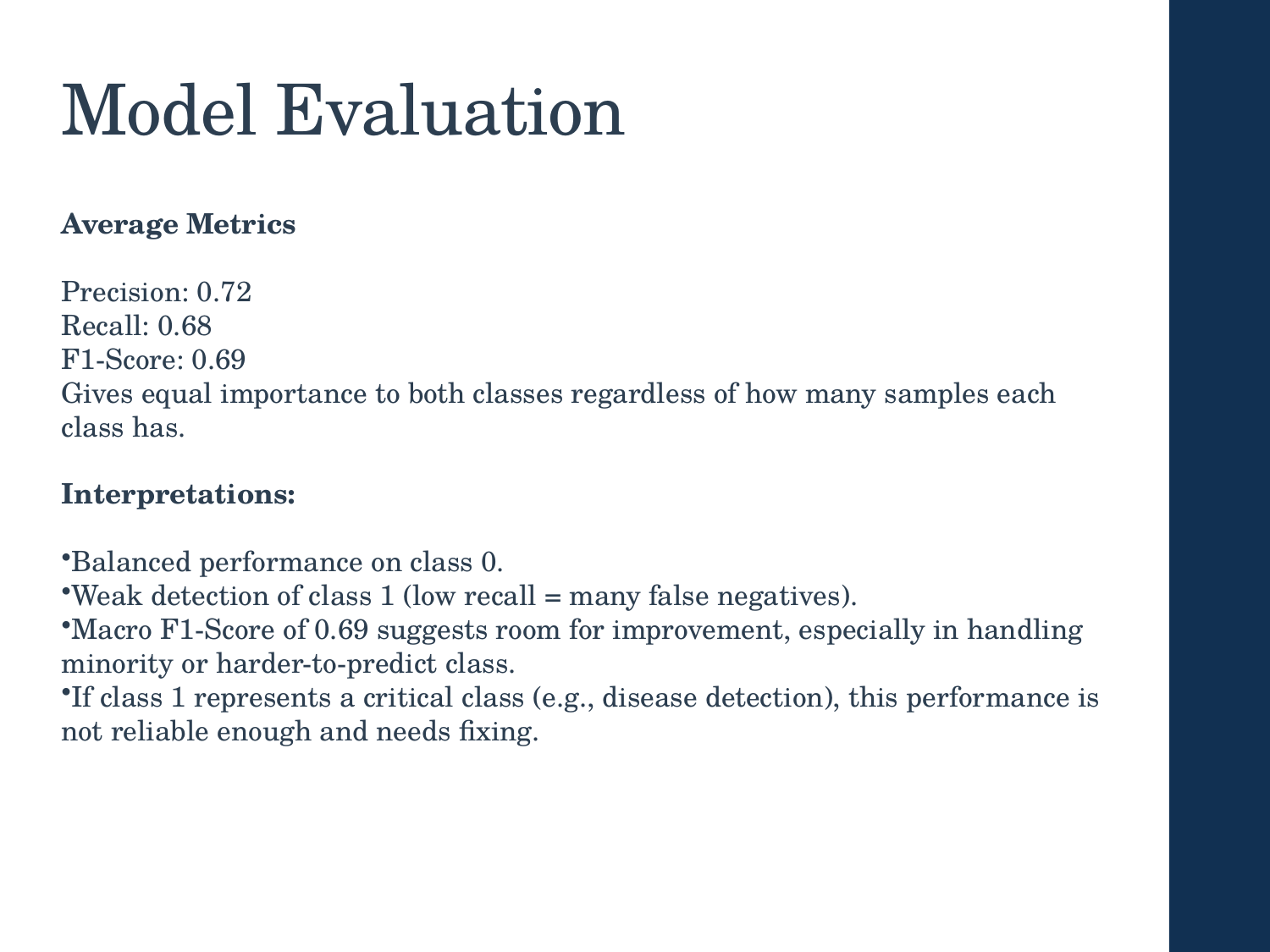

# Model Evaluation
Average Metrics

Precision: 0.72
Recall: 0.68
F1-Score: 0.69
Gives equal importance to both classes regardless of how many samples each class has.

Interpretations:

Balanced performance on class 0.
Weak detection of class 1 (low recall = many false negatives).
Macro F1-Score of 0.69 suggests room for improvement, especially in handling minority or harder-to-predict class.
If class 1 represents a critical class (e.g., disease detection), this performance is not reliable enough and needs fixing.